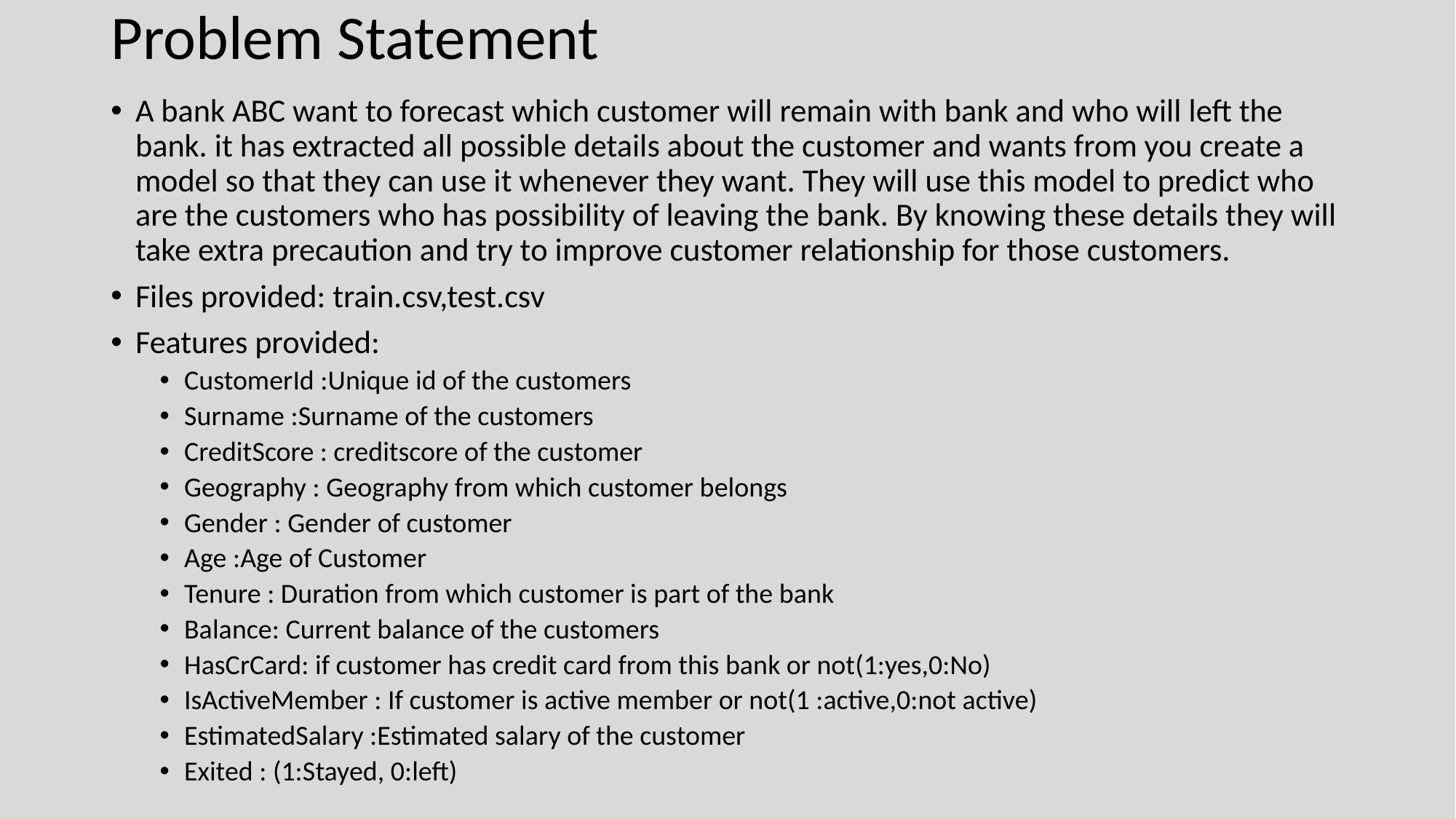

# Problem Statement
A bank ABC want to forecast which customer will remain with bank and who will left the bank. it has extracted all possible details about the customer and wants from you create a model so that they can use it whenever they want. They will use this model to predict who are the customers who has possibility of leaving the bank. By knowing these details they will take extra precaution and try to improve customer relationship for those customers.
Files provided: train.csv,test.csv
Features provided:
CustomerId :Unique id of the customers
Surname :Surname of the customers
CreditScore : creditscore of the customer
Geography : Geography from which customer belongs
Gender : Gender of customer
Age :Age of Customer
Tenure : Duration from which customer is part of the bank
Balance: Current balance of the customers
HasCrCard: if customer has credit card from this bank or not(1:yes,0:No)
IsActiveMember : If customer is active member or not(1 :active,0:not active)
EstimatedSalary :Estimated salary of the customer
Exited : (1:Stayed, 0:left)